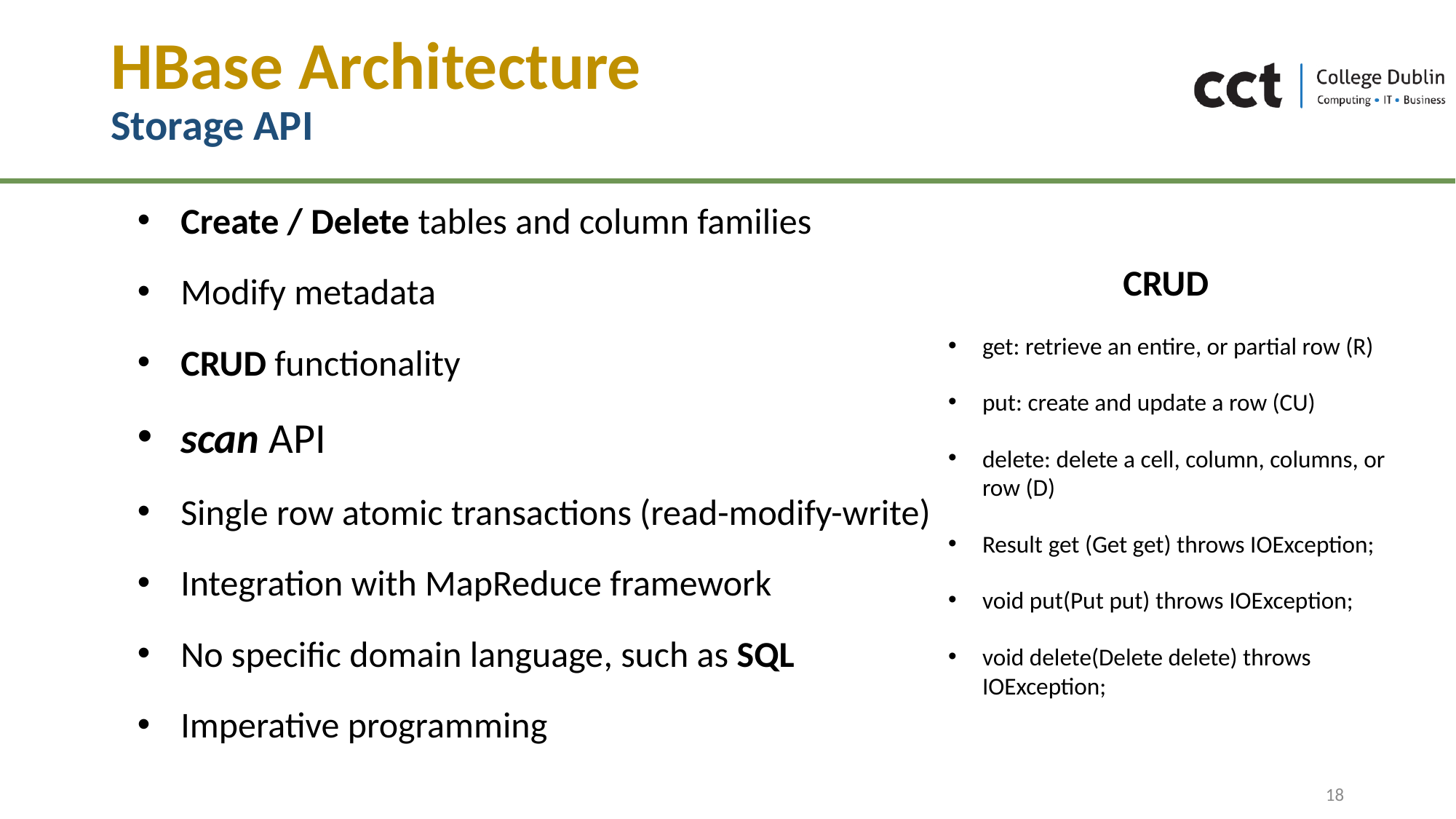

# HBase Architecture Storage API
Create / Delete tables and column families
Modify metadata
CRUD functionality
scan API
Single row atomic transactions (read-modify-write)
Integration with MapReduce framework
No specific domain language, such as SQL
Imperative programming
CRUD
get: retrieve an entire, or partial row (R)
put: create and update a row (CU)
delete: delete a cell, column, columns, or row (D)
Result get (Get get) throws IOException;
void put(Put put) throws IOException;
void delete(Delete delete) throws IOException;
18